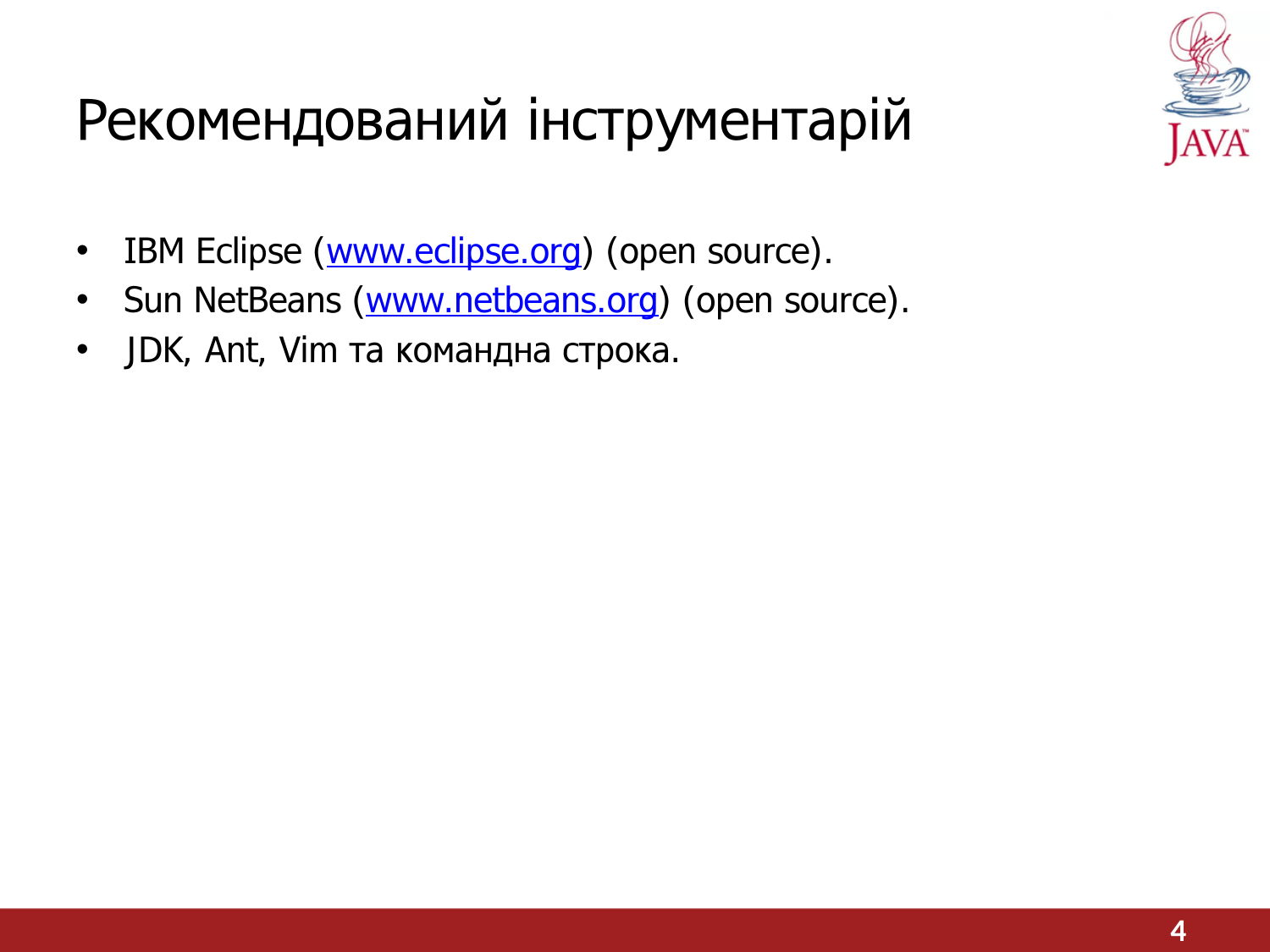

# Рекомендований інструментарій
IBM Eclipse (www.eclipse.org) (open source).
Sun NetBeans (www.netbeans.org) (open source).
JDK, Ant, Vim та командна строка.